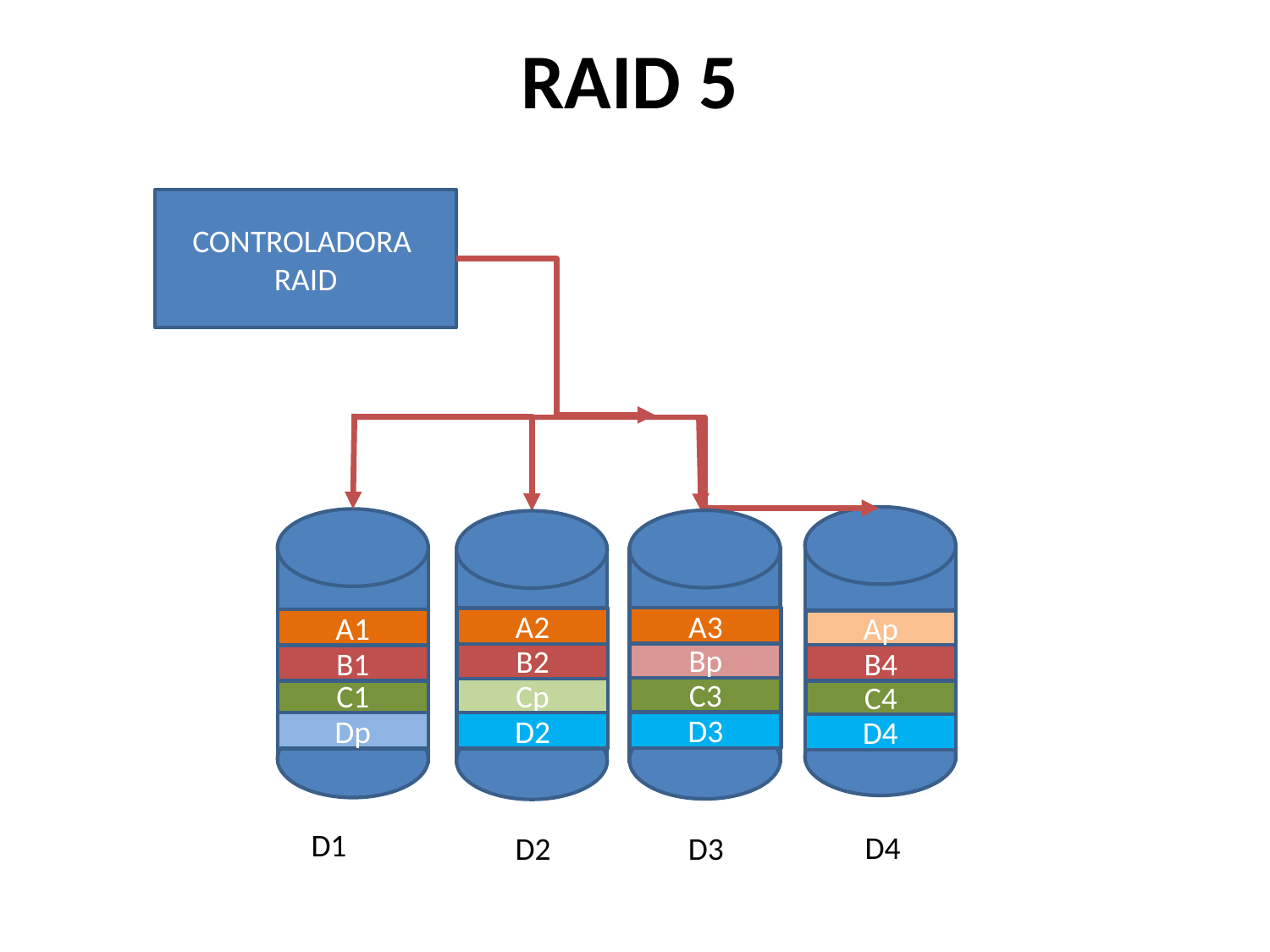

# RAID 5
CONTROLADORA  RAID

Ap
B4
C4

A1
B1
C1

A3
Bp
C3
D3

A2
B2
Cp
D2
Dp
D4
D1
D4
D3
D2